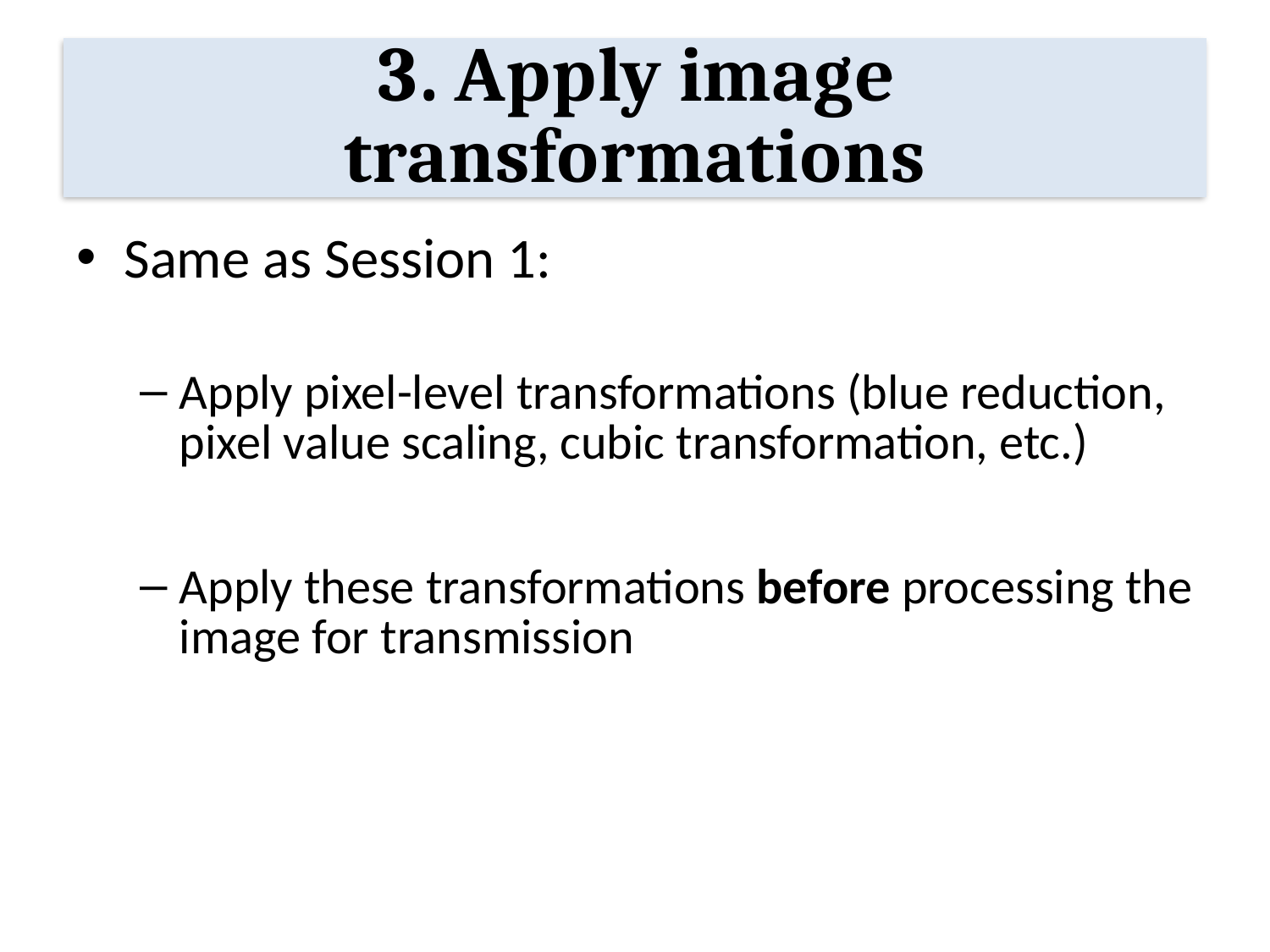

# 3. Apply image transformations
Same as Session 1:

Apply pixel-level transformations (blue reduction, pixel value scaling, cubic transformation, etc.)

Apply these transformations before processing the image for transmission